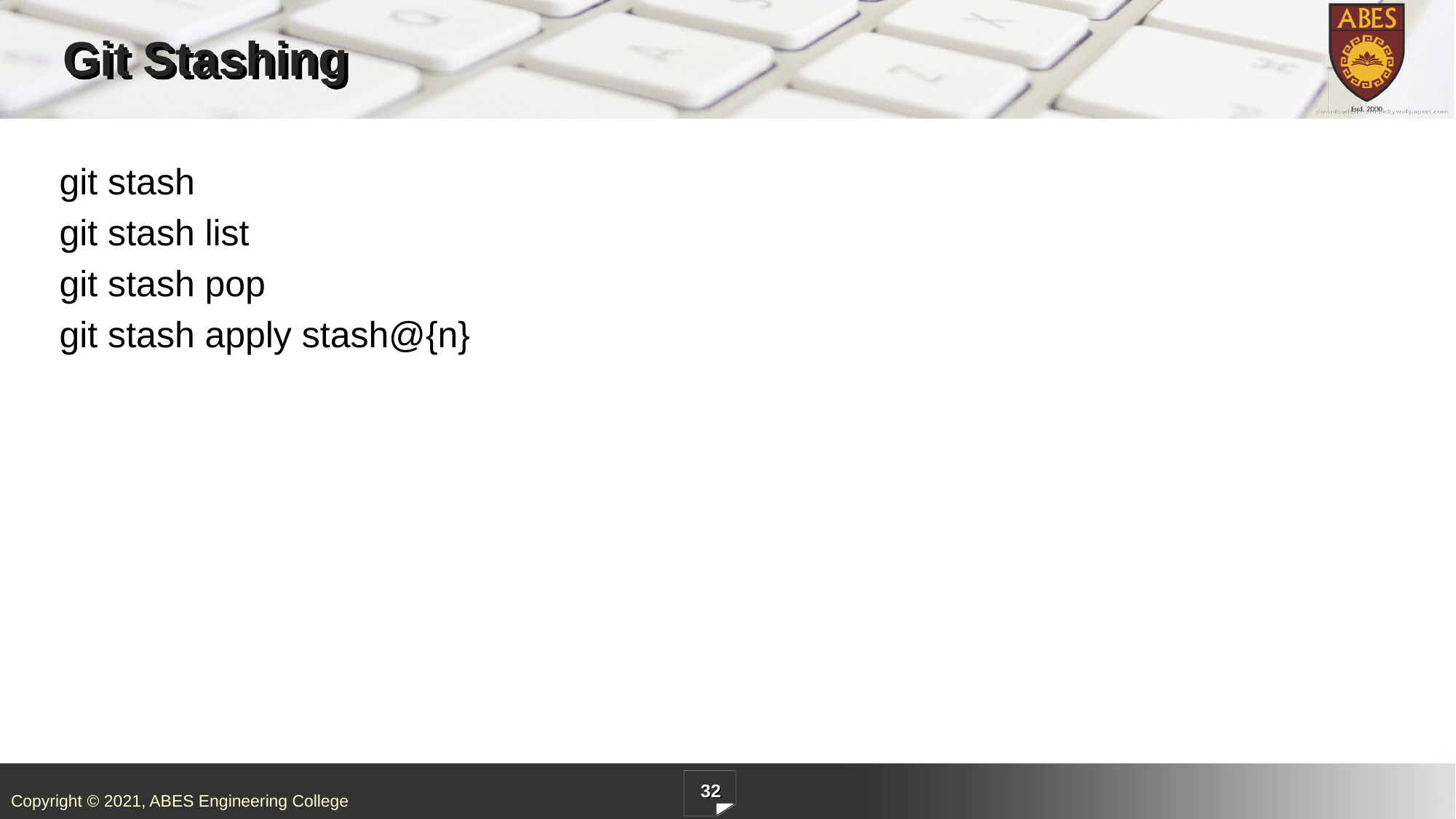

# Git Stashing
git stash
git stash list
git stash pop
git stash apply stash@{n}
32